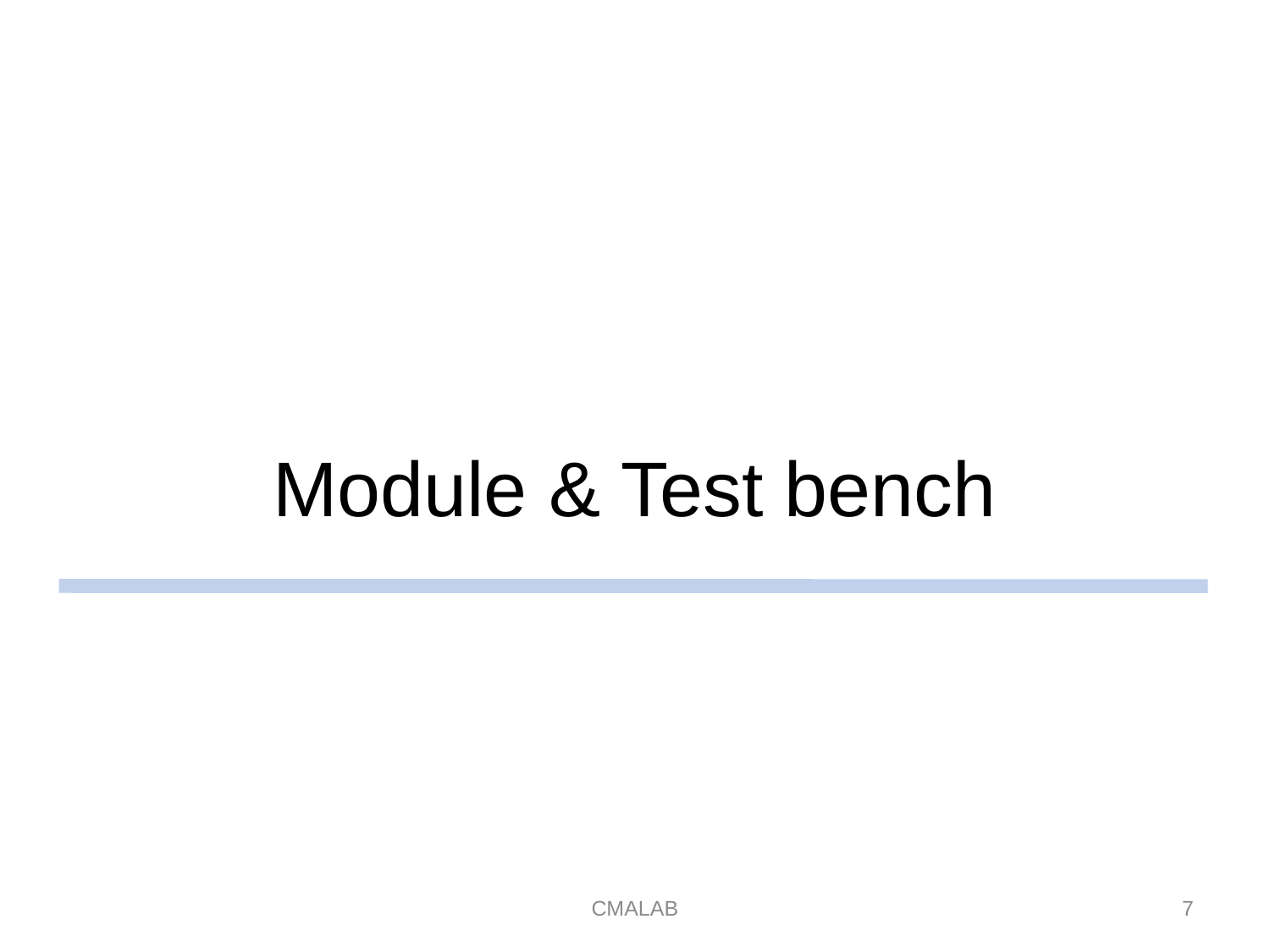

# Module & Test bench
CMALAB
7